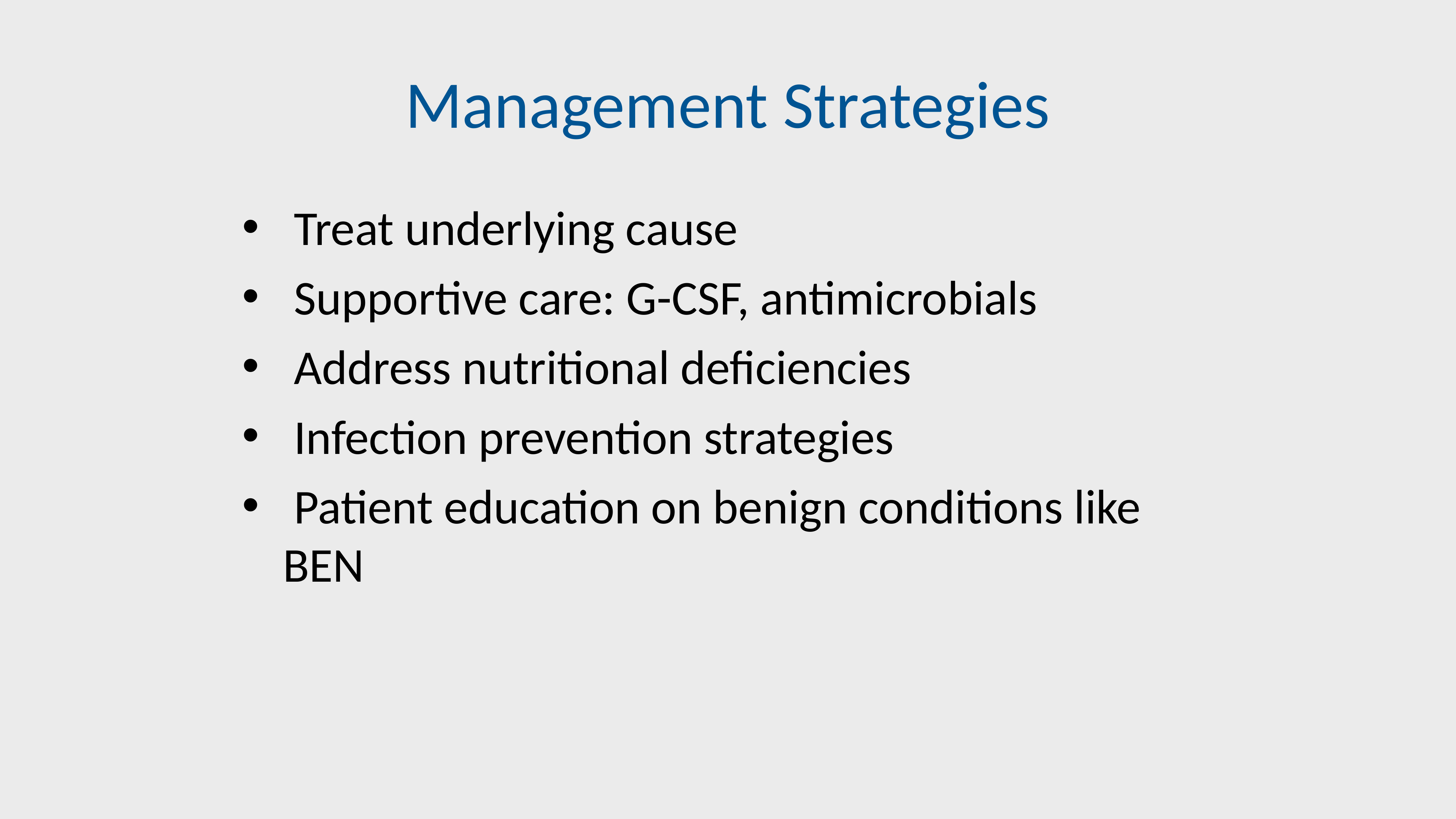

# Management Strategies
 Treat underlying cause
 Supportive care: G-CSF, antimicrobials
 Address nutritional deficiencies
 Infection prevention strategies
 Patient education on benign conditions like BEN